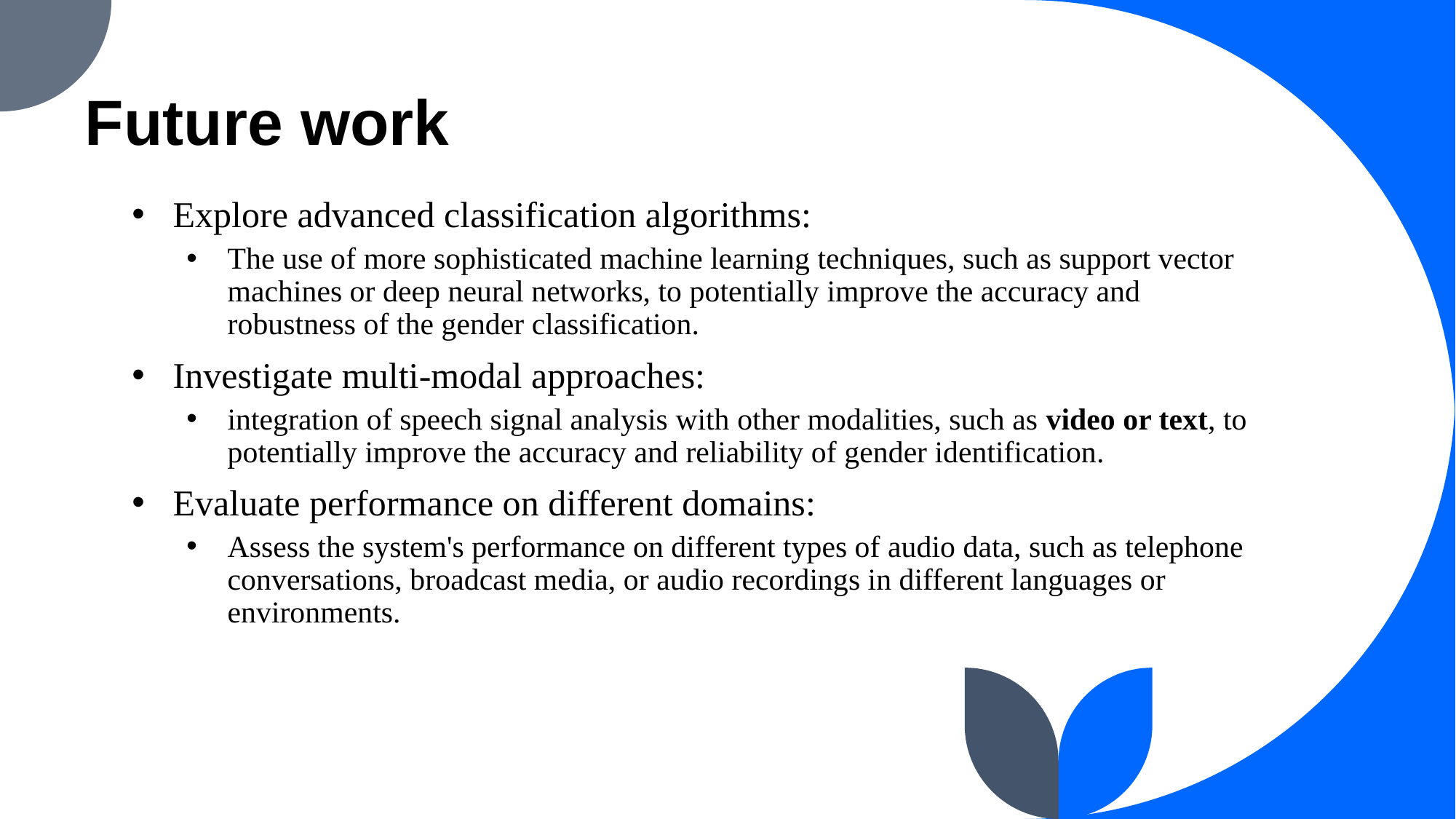

# Future work
Explore advanced classification algorithms:
The use of more sophisticated machine learning techniques, such as support vector machines or deep neural networks, to potentially improve the accuracy and robustness of the gender classification.
Investigate multi-modal approaches:
integration of speech signal analysis with other modalities, such as video or text, to potentially improve the accuracy and reliability of gender identification.
Evaluate performance on different domains:
Assess the system's performance on different types of audio data, such as telephone conversations, broadcast media, or audio recordings in different languages or environments.